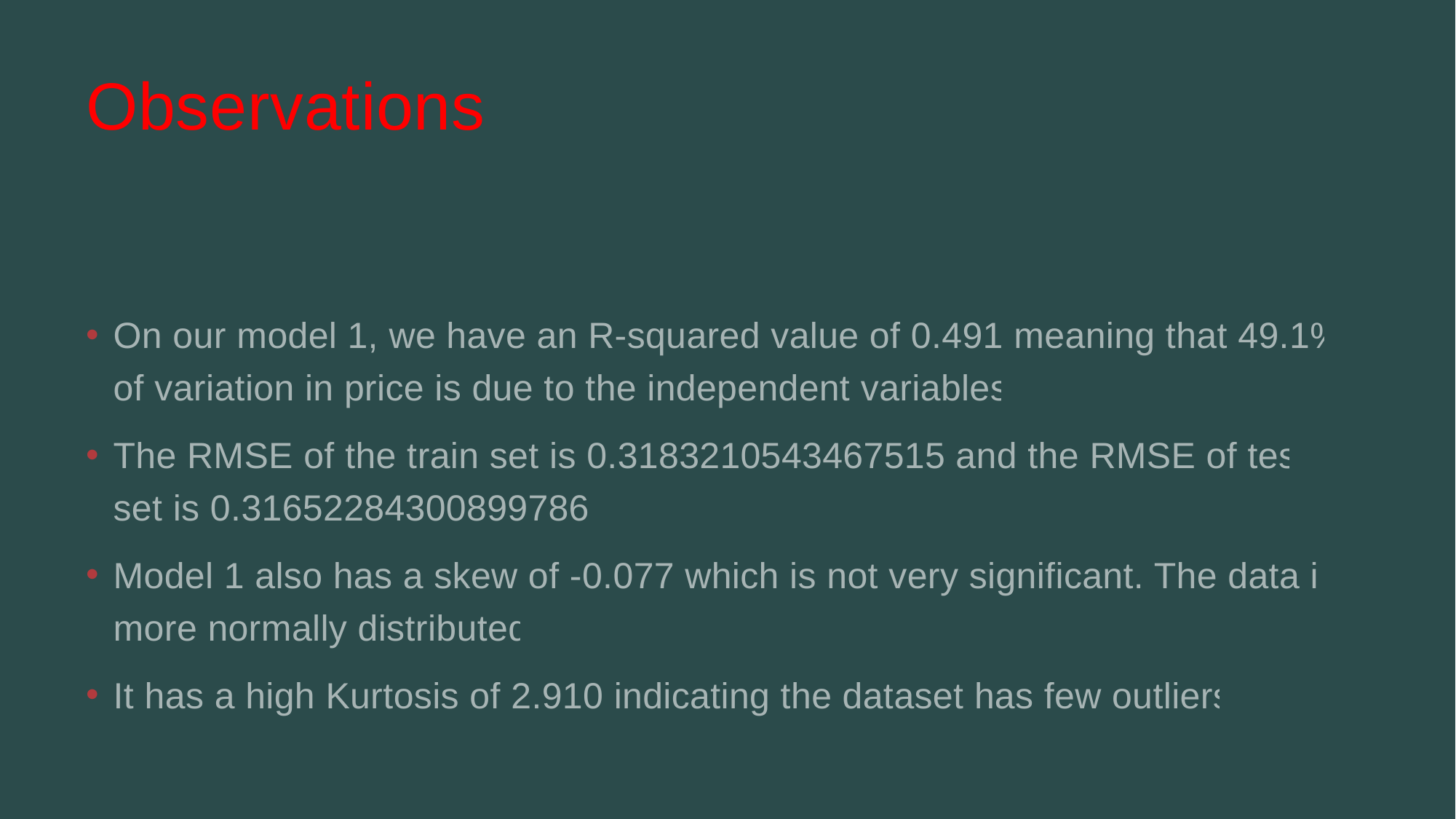

# Observations

On our model 1, we have an R-squared value of 0.491 meaning that 49.1% of variation in price is due to the independent variables.
The RMSE of the train set is 0.3183210543467515 and the RMSE of test set is 0.31652284300899786.
Model 1 also has a skew of -0.077 which is not very significant. The data is more normally distributed
It has a high Kurtosis of 2.910 indicating the dataset has few outliers.